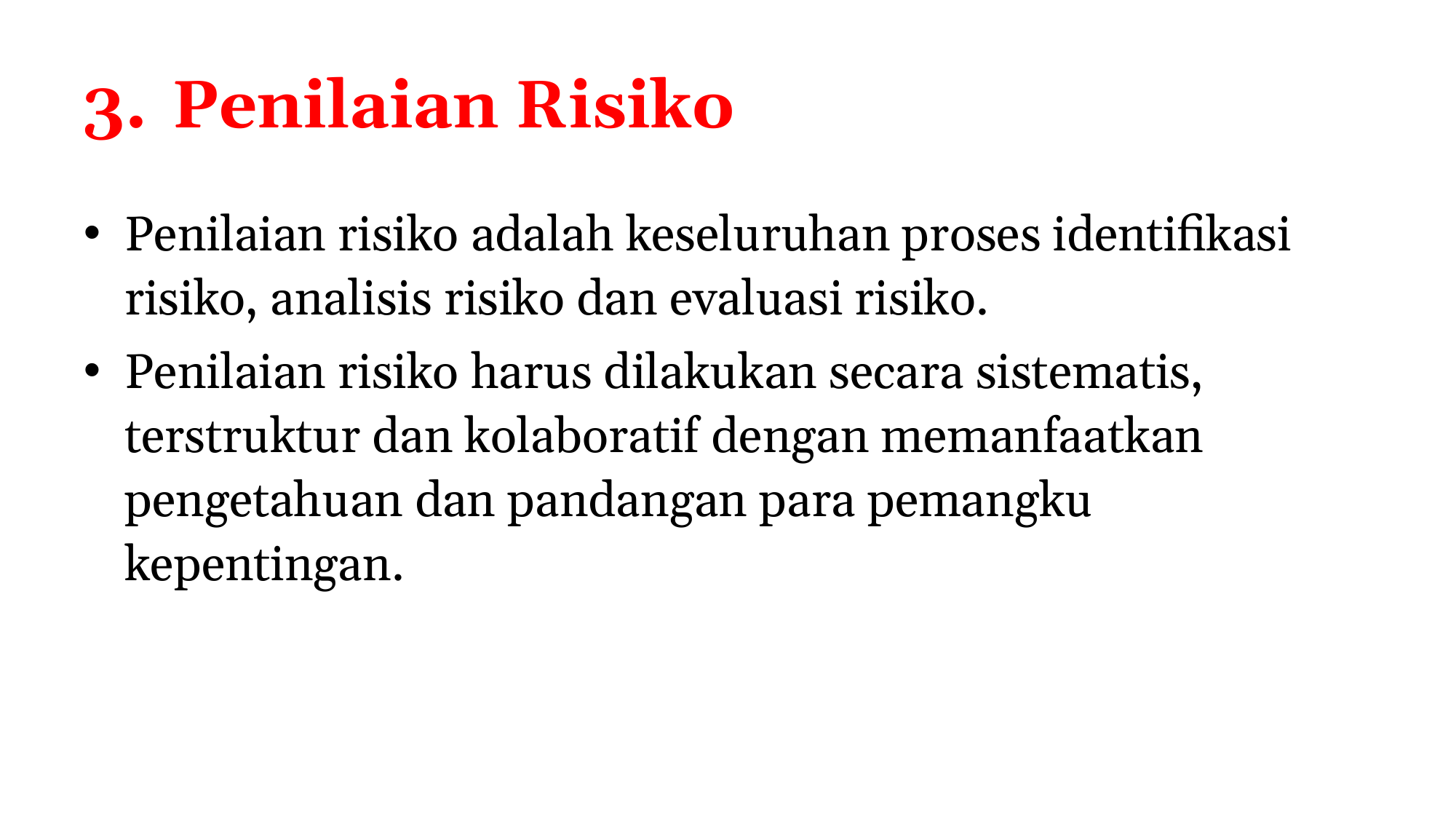

# Penilaian Risiko
Penilaian risiko adalah keseluruhan proses identifikasi risiko, analisis risiko dan evaluasi risiko.
Penilaian risiko harus dilakukan secara sistematis, terstruktur dan kolaboratif dengan memanfaatkan pengetahuan dan pandangan para pemangku kepentingan.